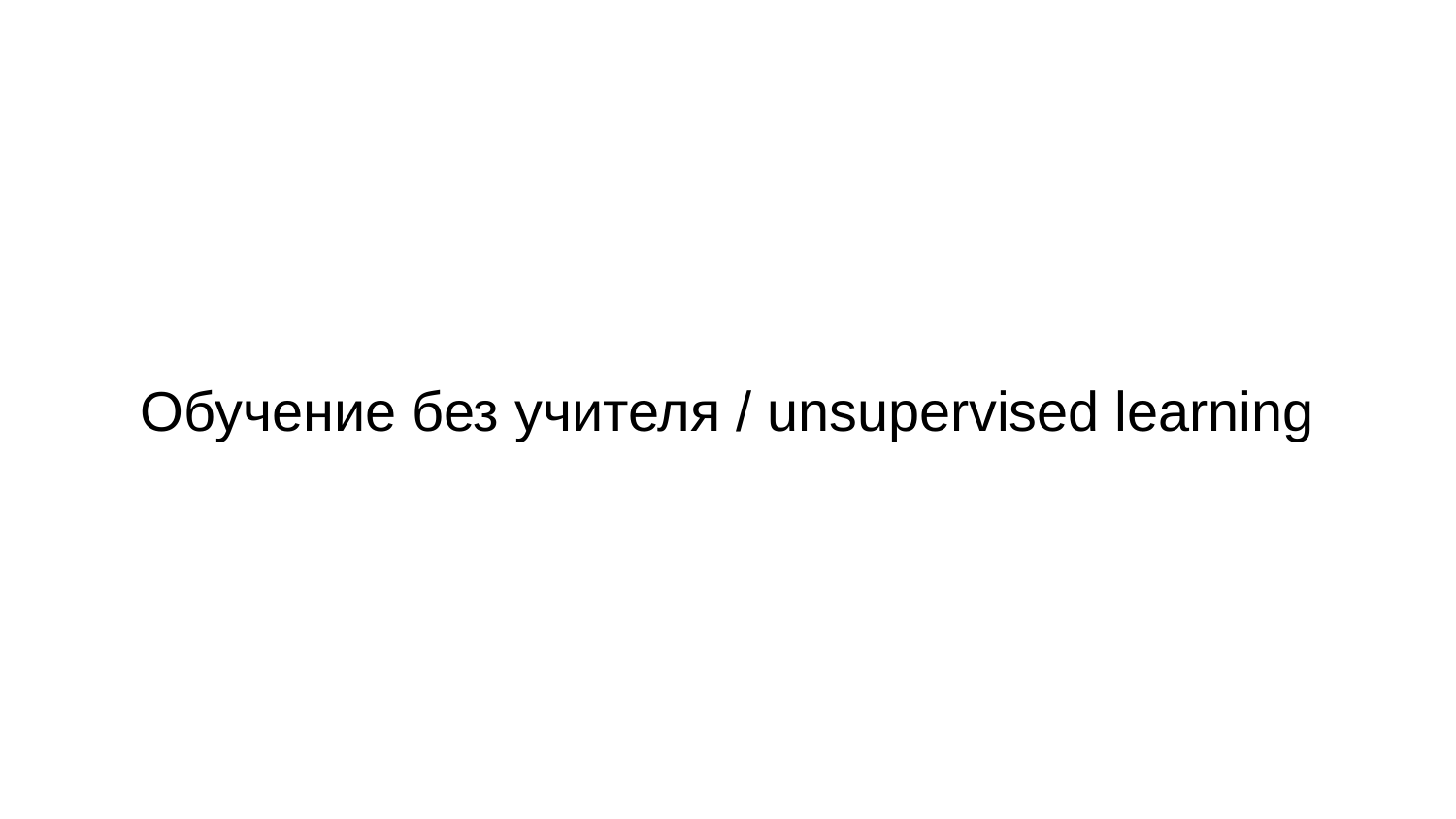

# Обучение без учителя / unsupervised learning